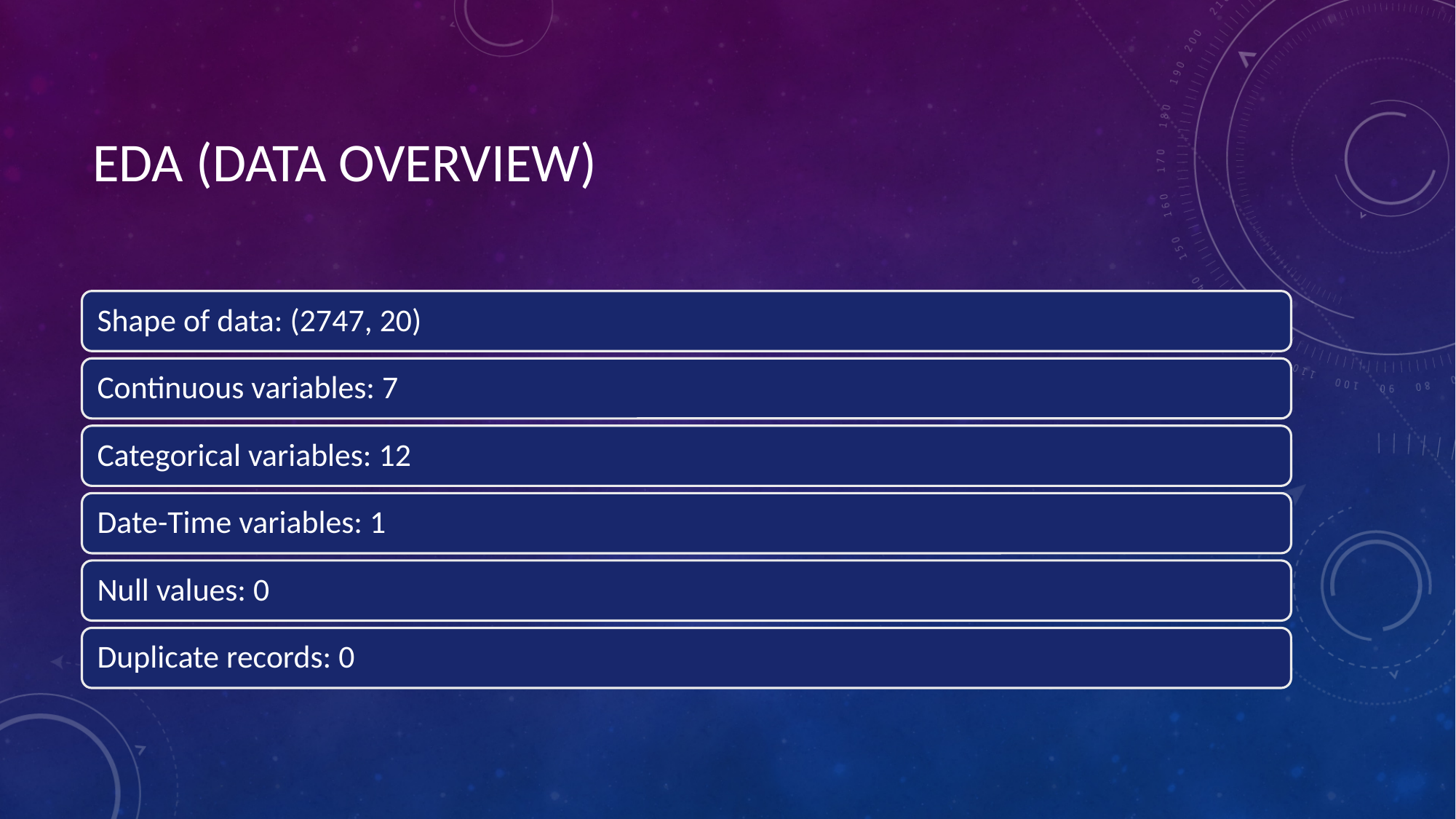

# EDA (Data overview)
Shape of data: (2747, 20)
Continuous variables: 7
Categorical variables: 12
Date-Time variables: 1
Null values: 0
Duplicate records: 0